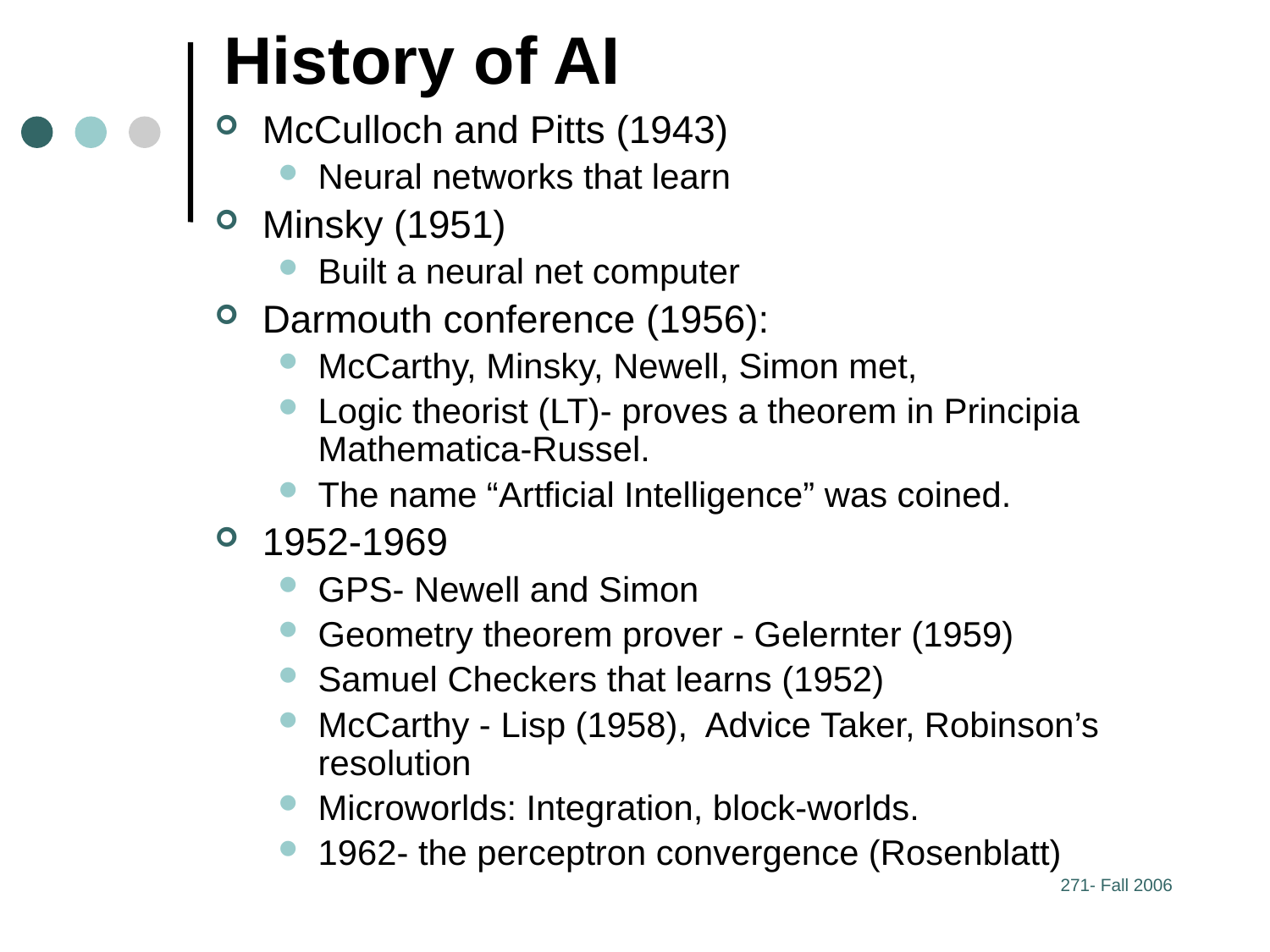

# History of AI
McCulloch and Pitts (1943)
Neural networks that learn
Minsky (1951)
Built a neural net computer
Darmouth conference (1956):
McCarthy, Minsky, Newell, Simon met,
Logic theorist (LT)- proves a theorem in Principia Mathematica-Russel.
The name “Artficial Intelligence” was coined.
1952-1969
GPS- Newell and Simon
Geometry theorem prover - Gelernter (1959)
Samuel Checkers that learns (1952)
McCarthy - Lisp (1958),  Advice Taker, Robinson’s resolution
Microworlds: Integration, block-worlds.
1962- the perceptron convergence (Rosenblatt)
271- Fall 2006